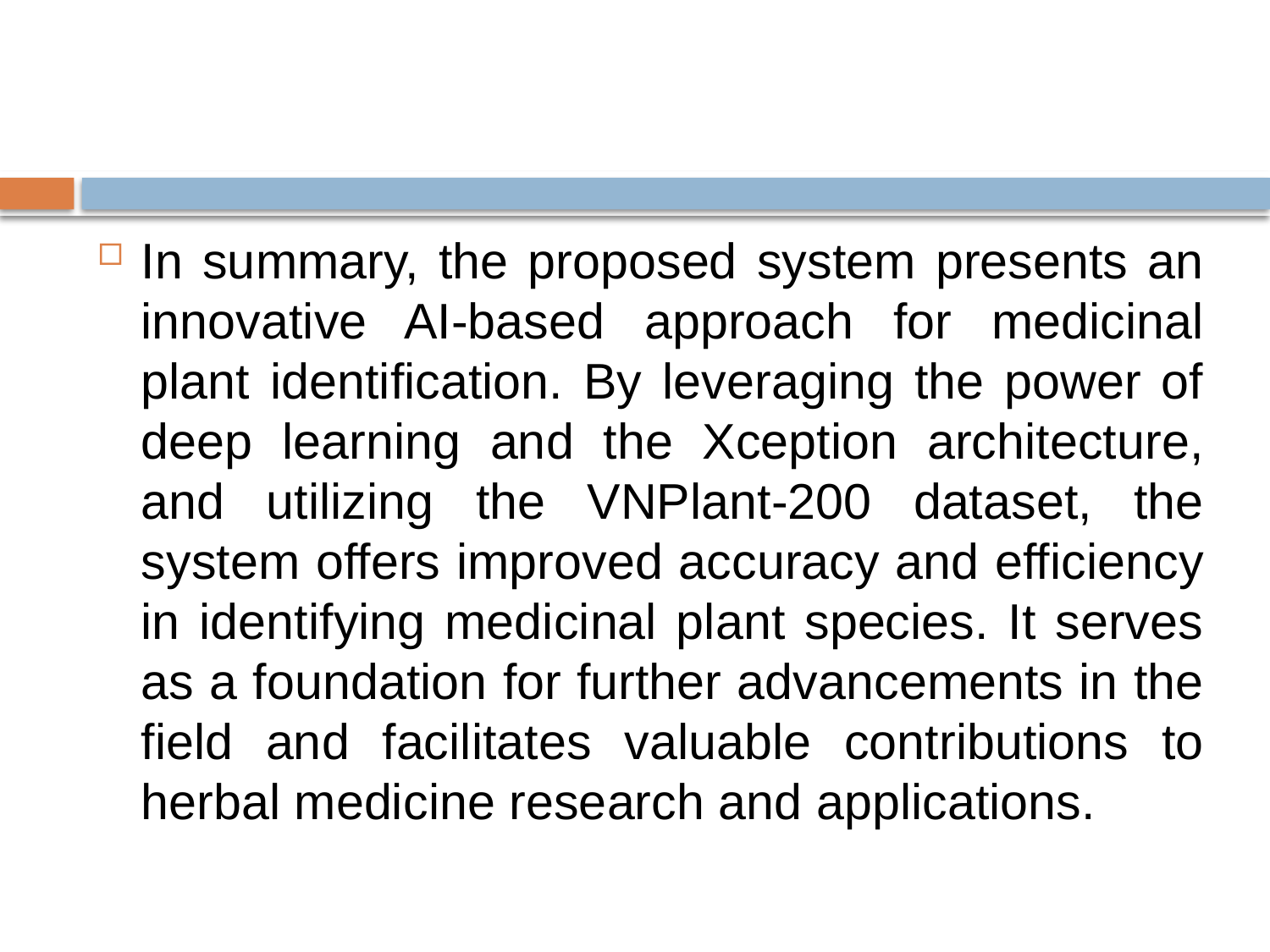

#
In summary, the proposed system presents an innovative AI-based approach for medicinal plant identification. By leveraging the power of deep learning and the Xception architecture, and utilizing the VNPlant-200 dataset, the system offers improved accuracy and efficiency in identifying medicinal plant species. It serves as a foundation for further advancements in the field and facilitates valuable contributions to herbal medicine research and applications.